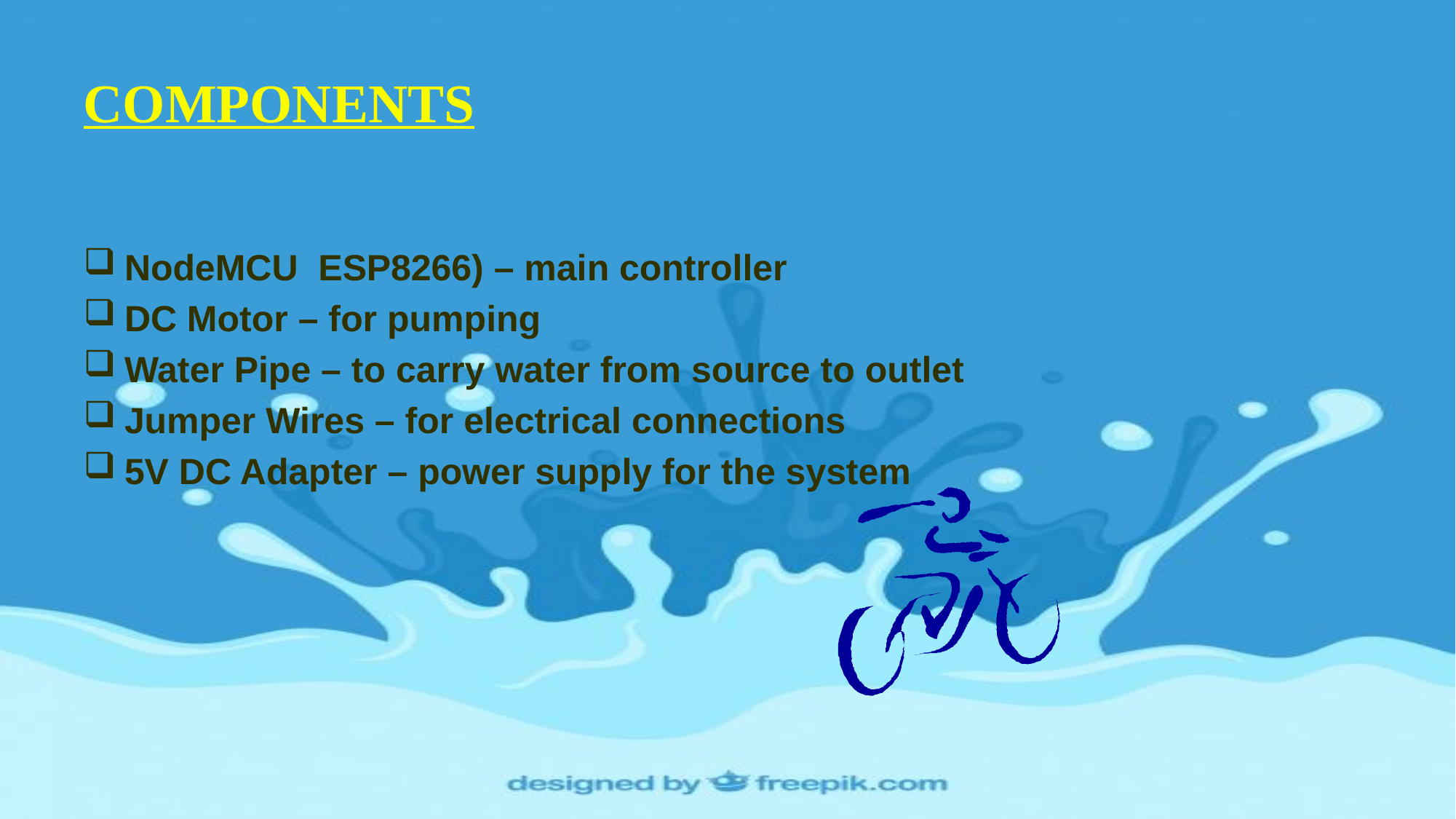

# COMPONENTS

NodeMCU  ESP8266) – main controller
DC Motor – for pumping
Water Pipe – to carry water from source to outlet
Jumper Wires – for electrical connections
5V DC Adapter – power supply for the system